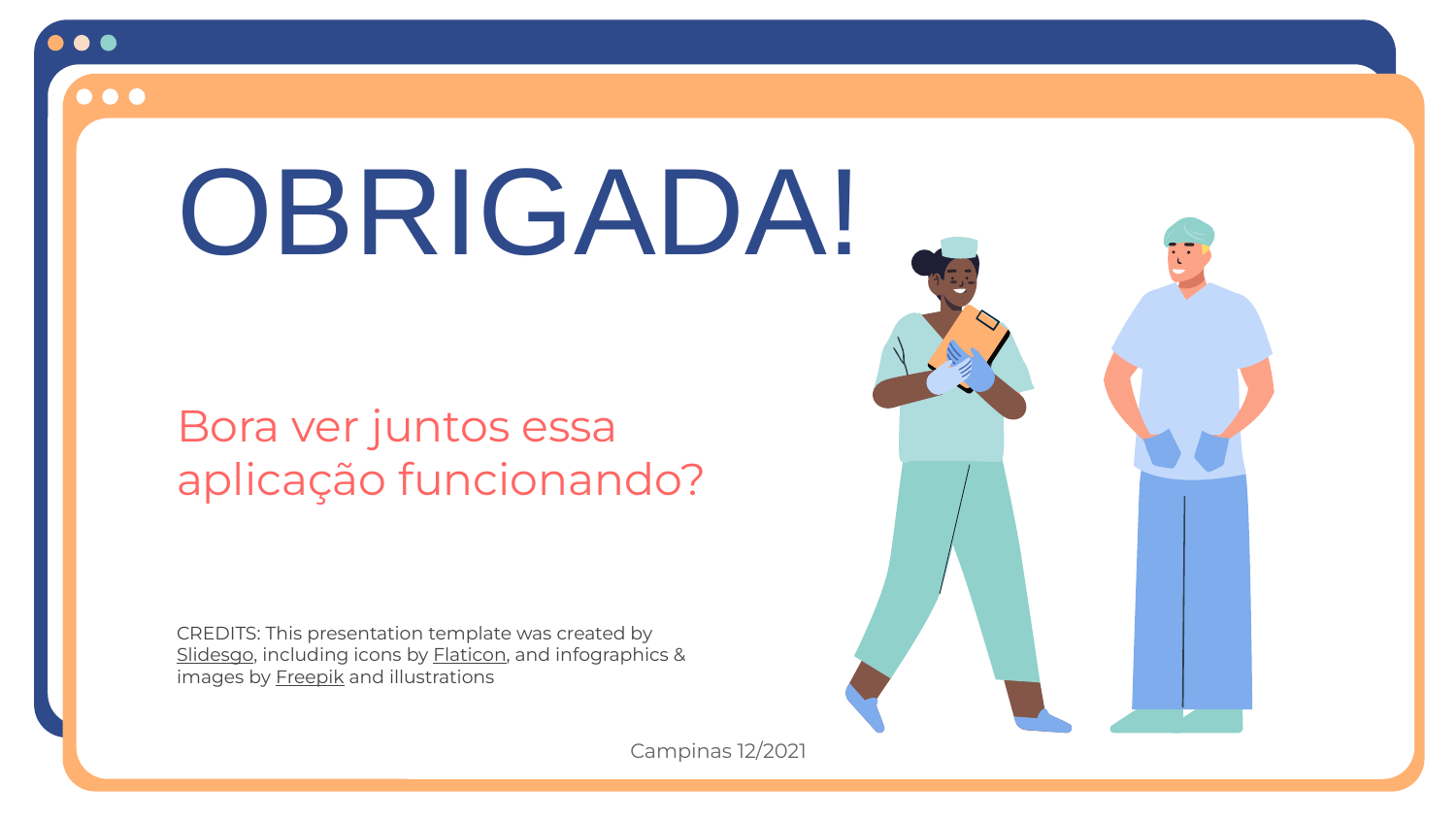

# OBRIGADA!

Bora ver juntos essa aplicação funcionando?
Campinas 12/2021